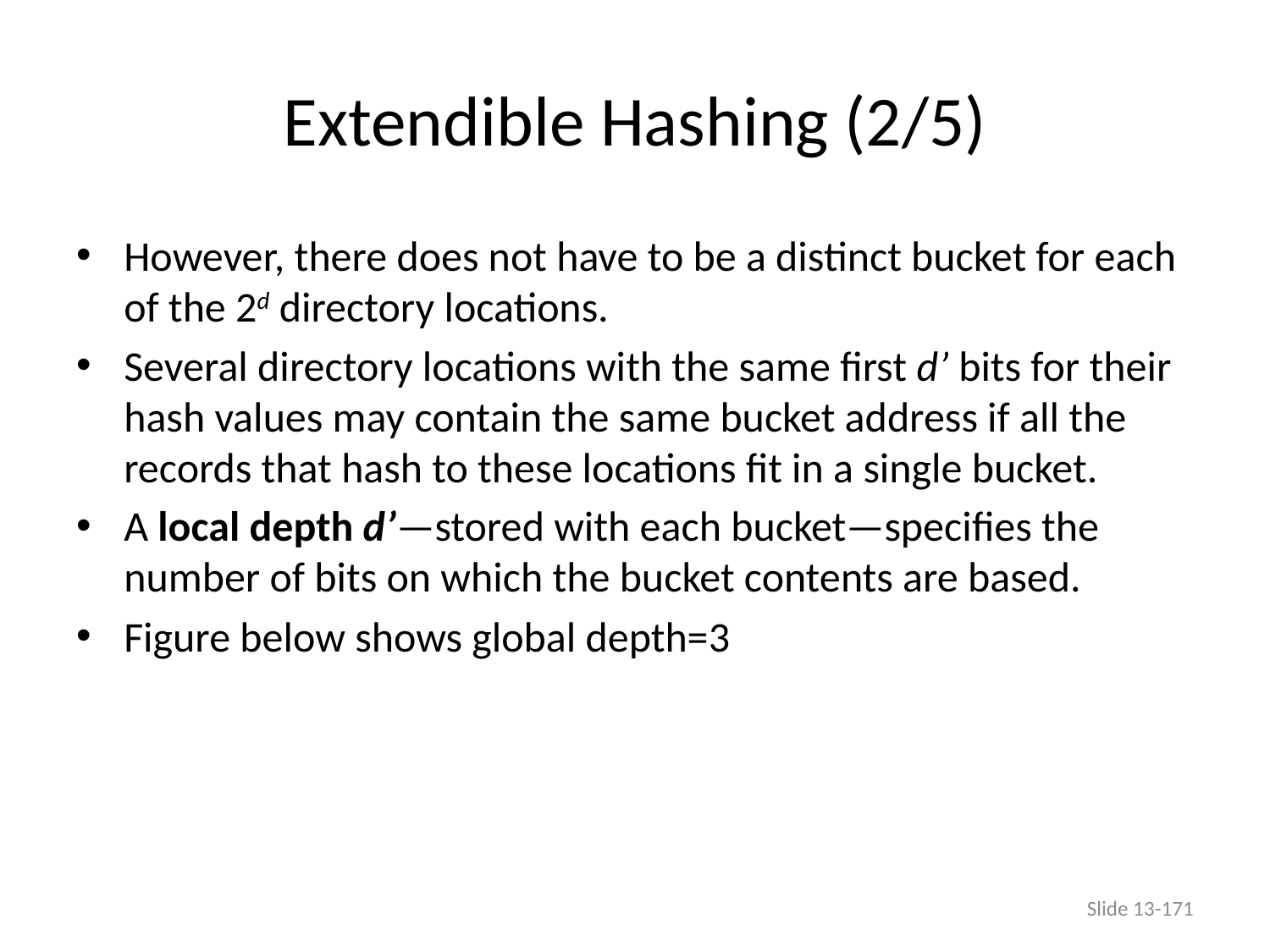

# Extendible Hashing (2/5)
However, there does not have to be a distinct bucket for each of the 2d directory locations.
Several directory locations with the same first d’ bits for their hash values may contain the same bucket address if all the records that hash to these locations fit in a single bucket.
A local depth d’—stored with each bucket—specifies the number of bits on which the bucket contents are based.
Figure below shows global depth=3
Slide 13-171